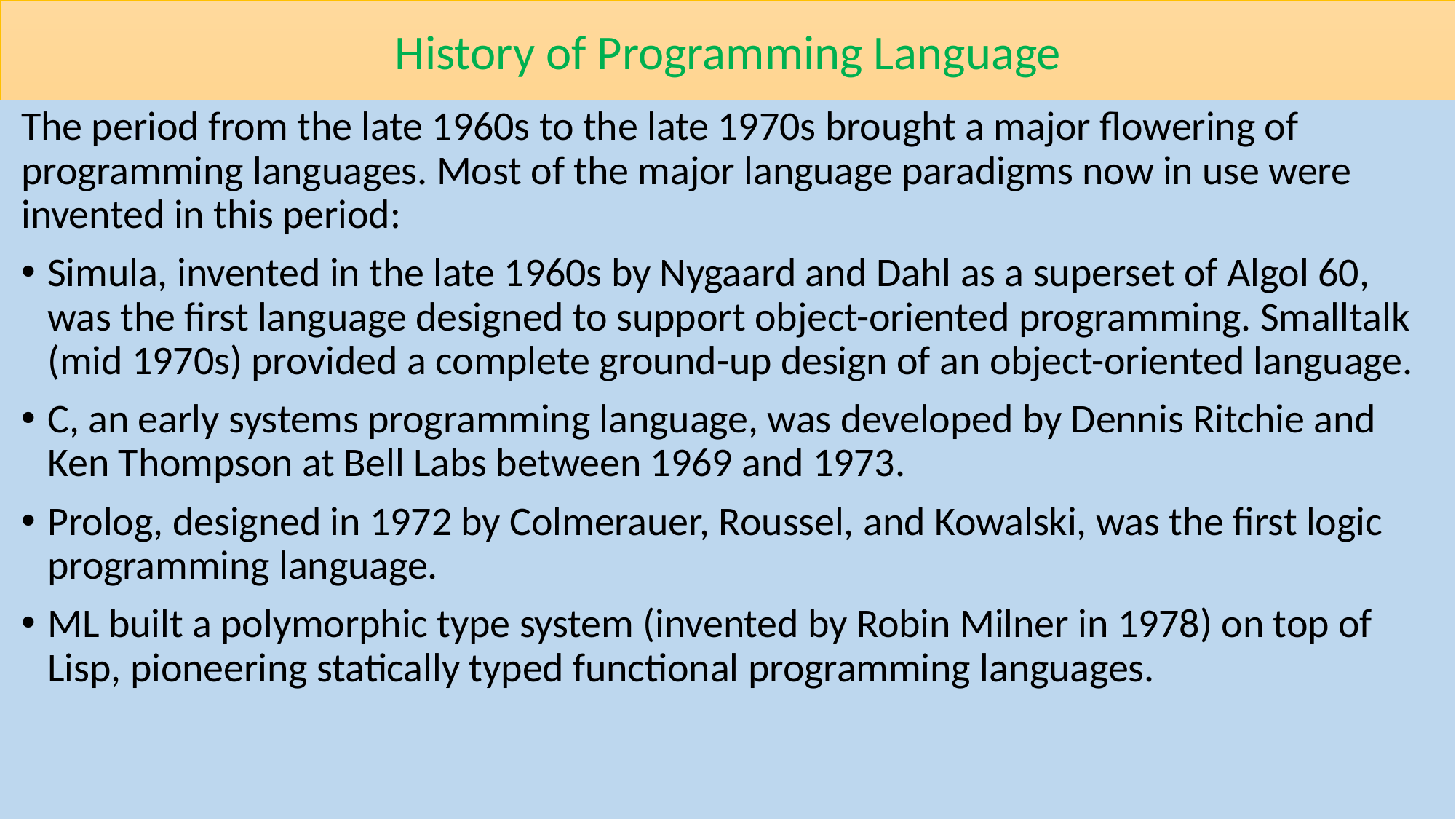

# History of Programming Language
The period from the late 1960s to the late 1970s brought a major flowering of programming languages. Most of the major language paradigms now in use were invented in this period:
Simula, invented in the late 1960s by Nygaard and Dahl as a superset of Algol 60, was the first language designed to support object-oriented programming. Smalltalk (mid 1970s) provided a complete ground-up design of an object-oriented language.
C, an early systems programming language, was developed by Dennis Ritchie and Ken Thompson at Bell Labs between 1969 and 1973.
Prolog, designed in 1972 by Colmerauer, Roussel, and Kowalski, was the first logic programming language.
ML built a polymorphic type system (invented by Robin Milner in 1978) on top of Lisp, pioneering statically typed functional programming languages.